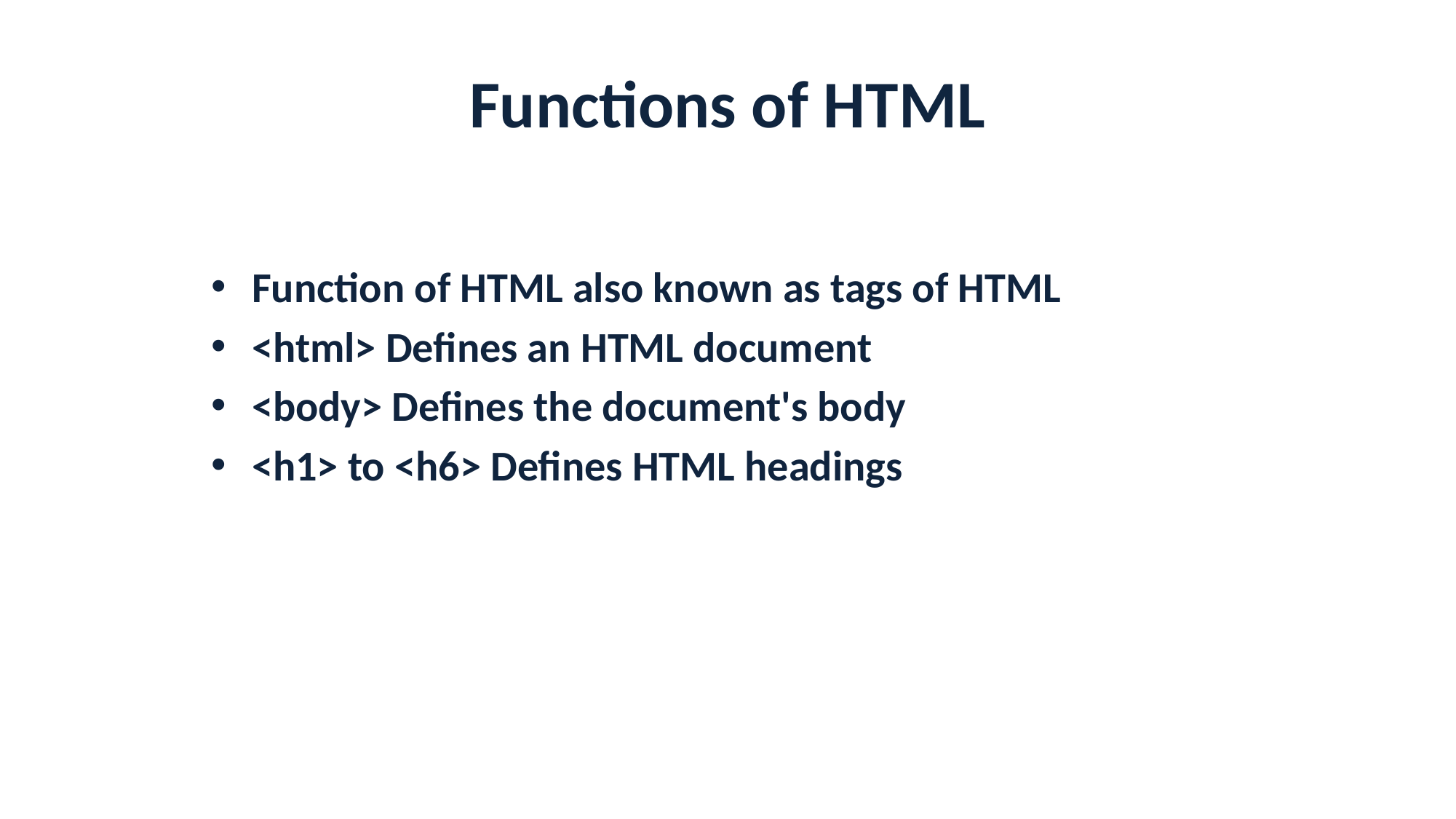

# Functions of HTML
Function of HTML also known as tags of HTML
<html> Defines an HTML document
<body> Defines the document's body
<h1> to <h6> Defines HTML headings